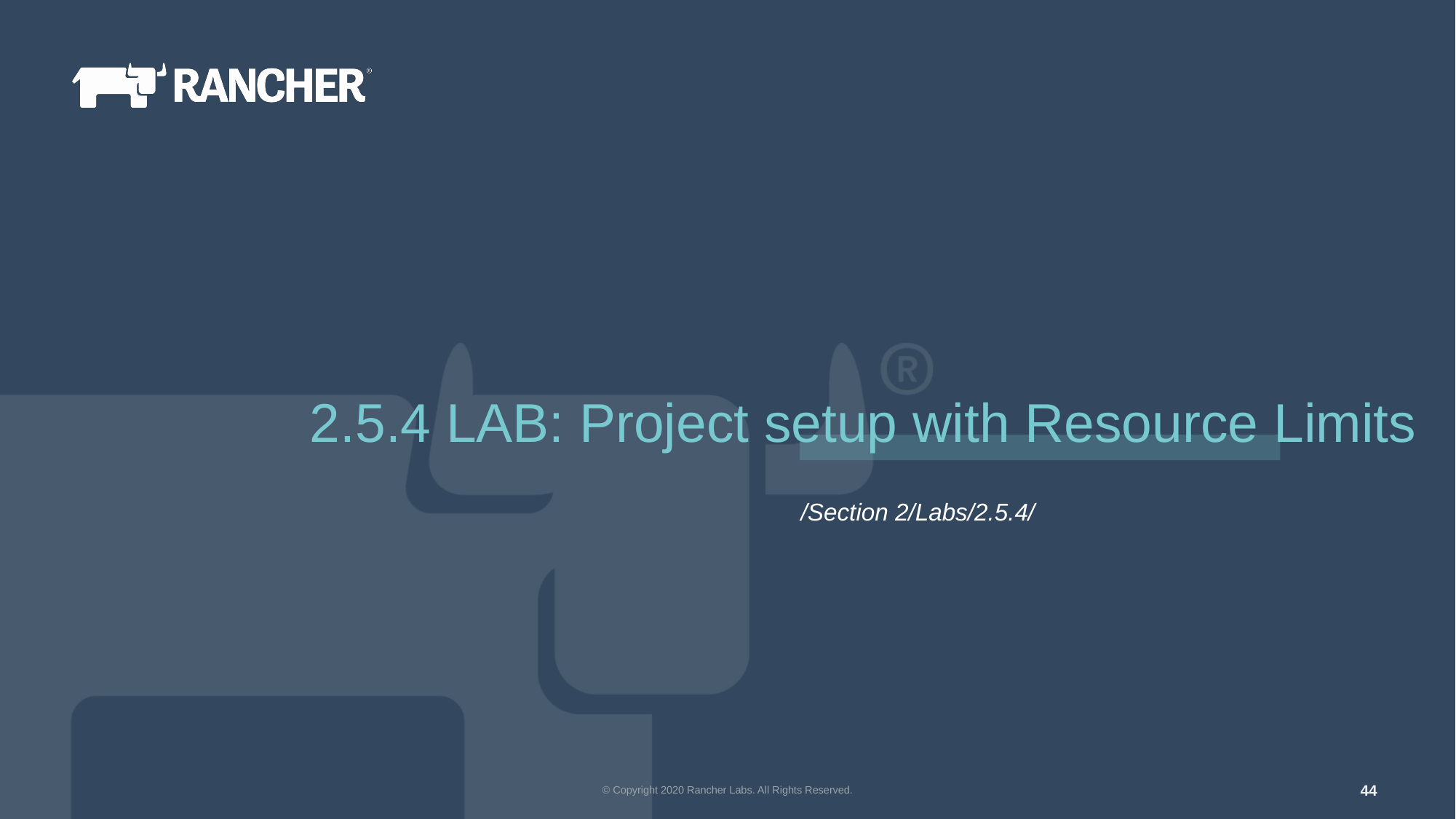

2.5.4 LAB: Project setup with Resource Limits
/Section 2/Labs/2.5.4/